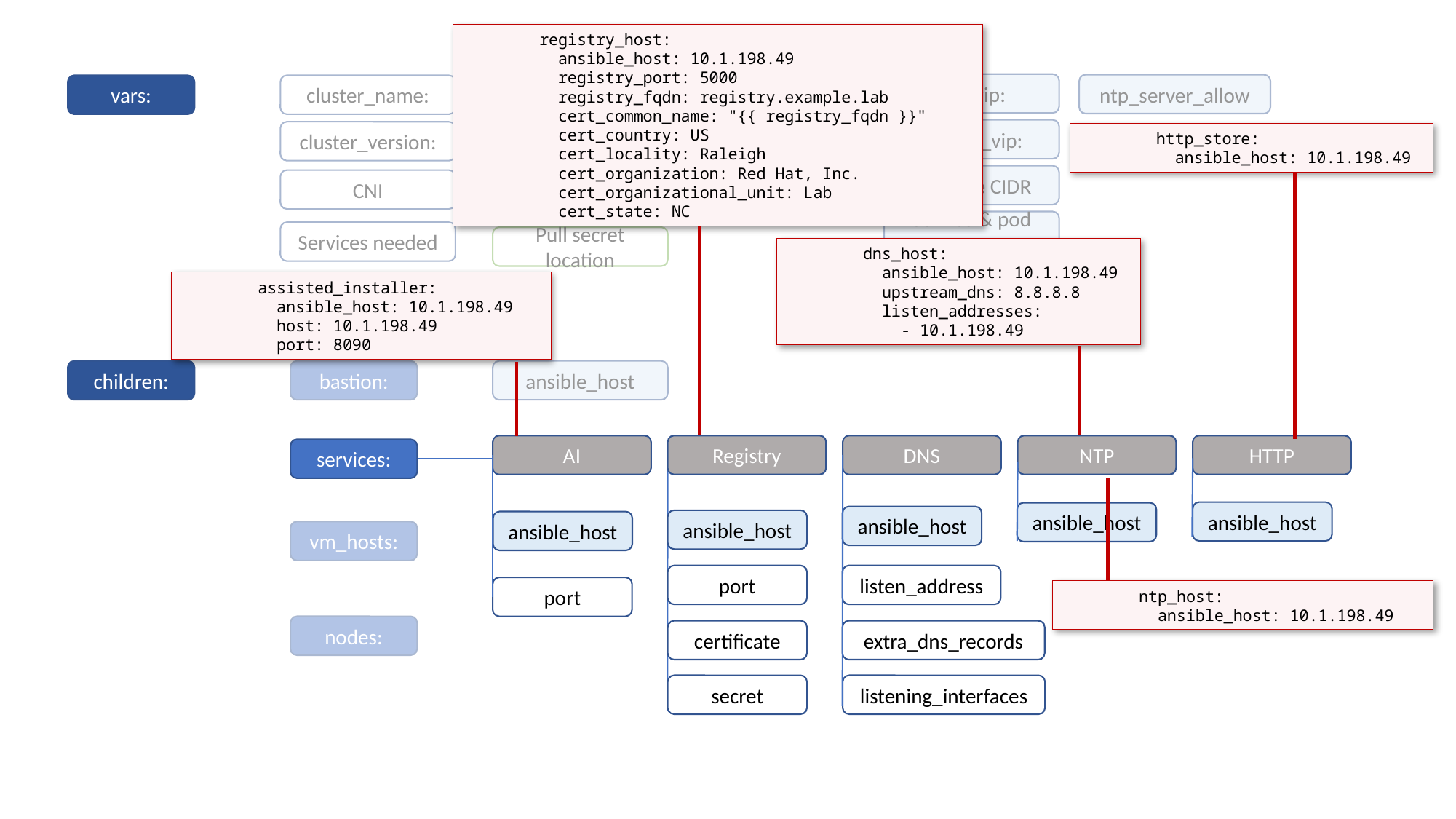

registry_host:
          ansible_host: 10.1.198.49
          registry_port: 5000
          registry_fqdn: registry.example.lab
          cert_common_name: "{{ registry_fqdn }}"
          cert_country: US
          cert_locality: Raleigh
          cert_organization: Red Hat, Inc.
          cert_organizational_unit: Lab
          cert_state: NC

Ssh keys location
api_vip:
Discovery ISO info
ntp_server_allow
vars:
cluster_name:
ingress_vip:
cluster_version:
        http_store:
          ansible_host: 10.1.198.49
crucilble repo path
Kubeconfig location
machine CIDR
CNI
Location of artifacts
Service & pod CIDR
Services needed
Pull secret location
        dns_host:
          ansible_host: 10.1.198.49
          upstream_dns: 8.8.8.8
          listen_addresses:
            - 10.1.198.49
ntp_server
        assisted_installer:
          ansible_host: 10.1.198.49
          host: 10.1.198.49
          port: 8090

children:
bastion:
ansible_host
Registry
DNS
NTP
HTTP
AI
services:
ansible_host
ansible_host
ansible_host

ansible_host
ansible_host
vm_hosts:
port
listen_address
port
        ntp_host:
          ansible_host: 10.1.198.49
nodes:
extra_dns_records
certificate
listening_interfaces
secret